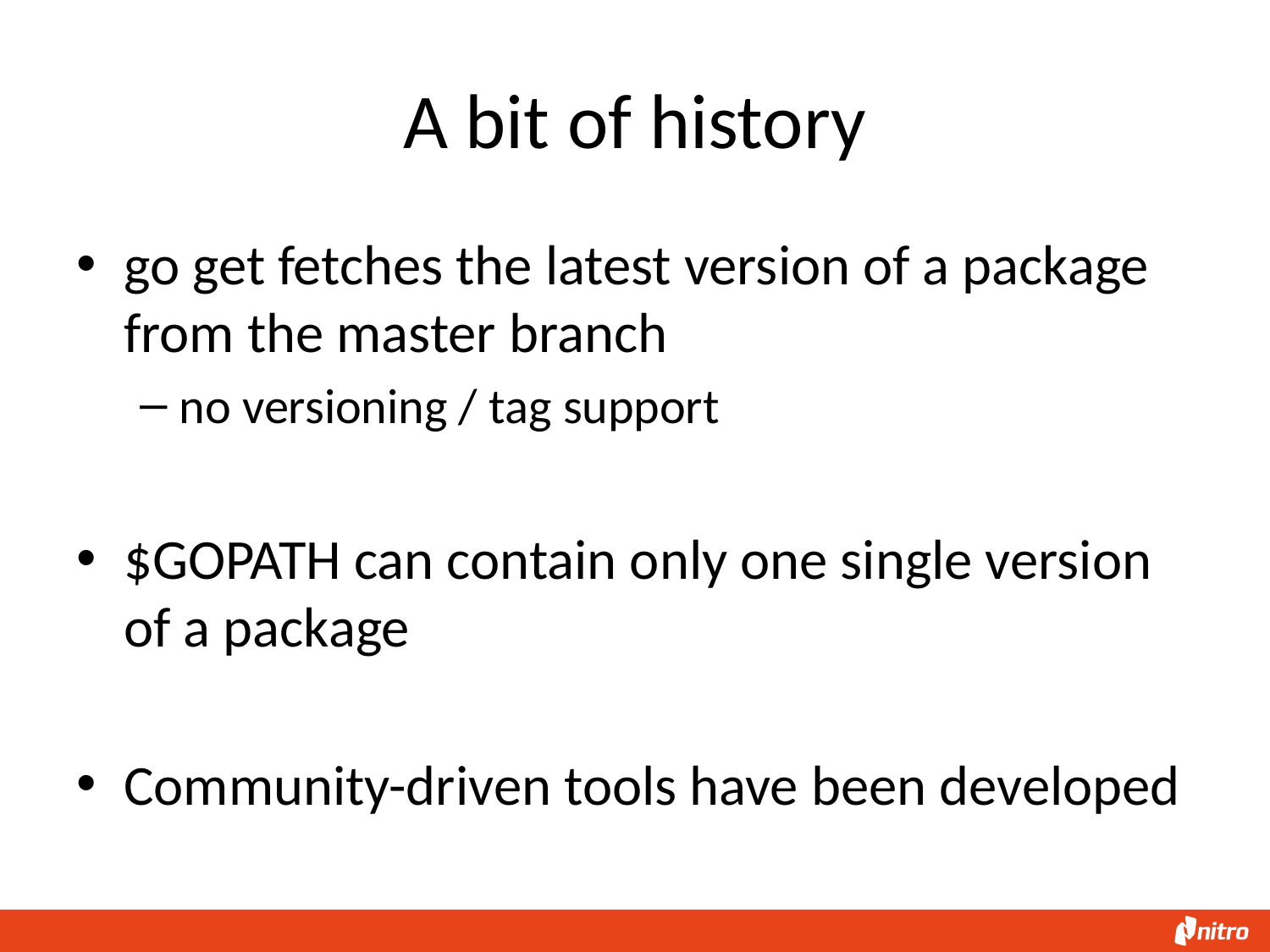

# A bit of history
go get fetches the latest version of a package from the master branch
no versioning / tag support

$GOPATH can contain only one single version of a package

Community-driven tools have been developed